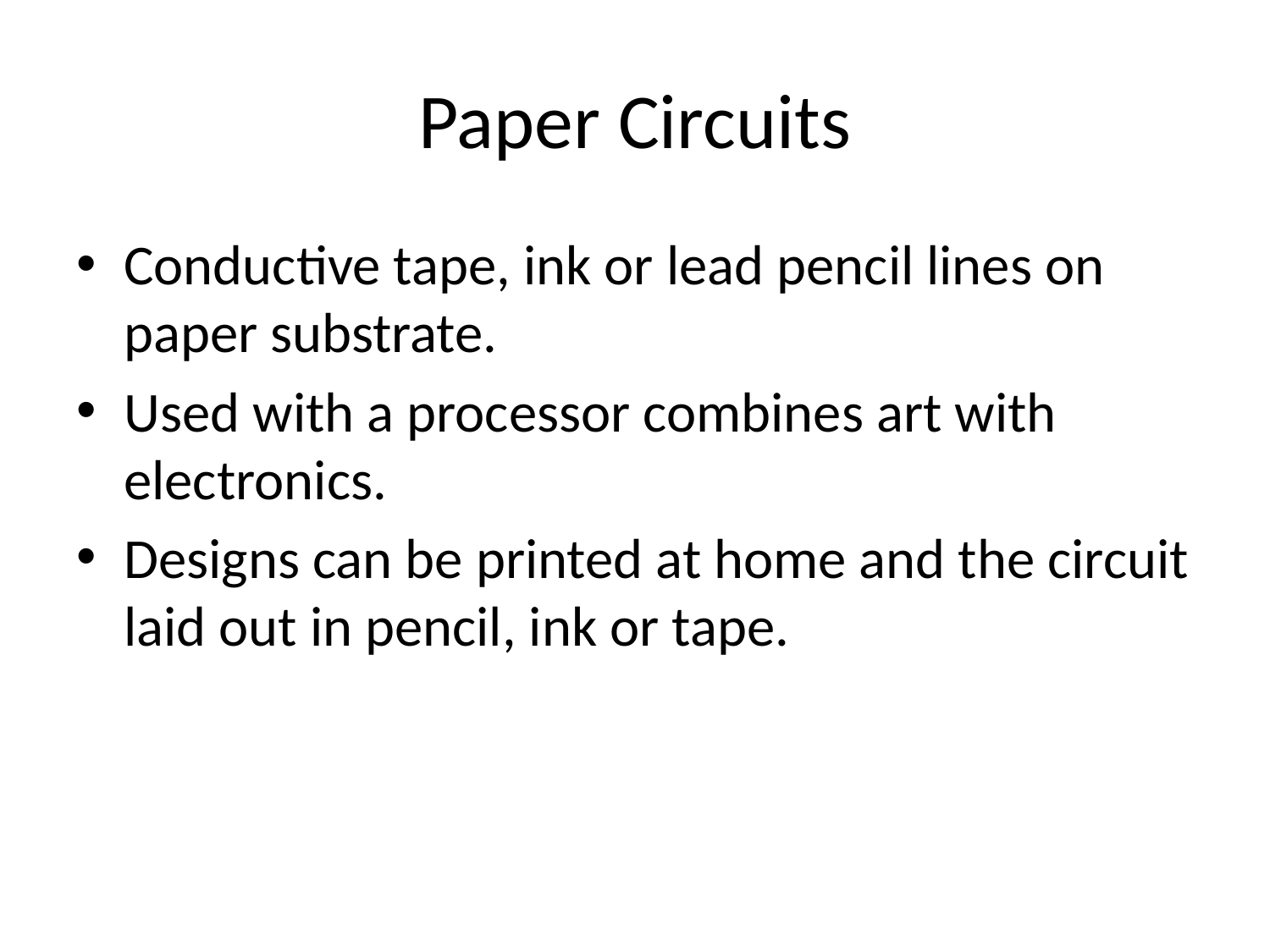

# Paper Circuits
Conductive tape, ink or lead pencil lines on paper substrate.
Used with a processor combines art with electronics.
Designs can be printed at home and the circuit laid out in pencil, ink or tape.